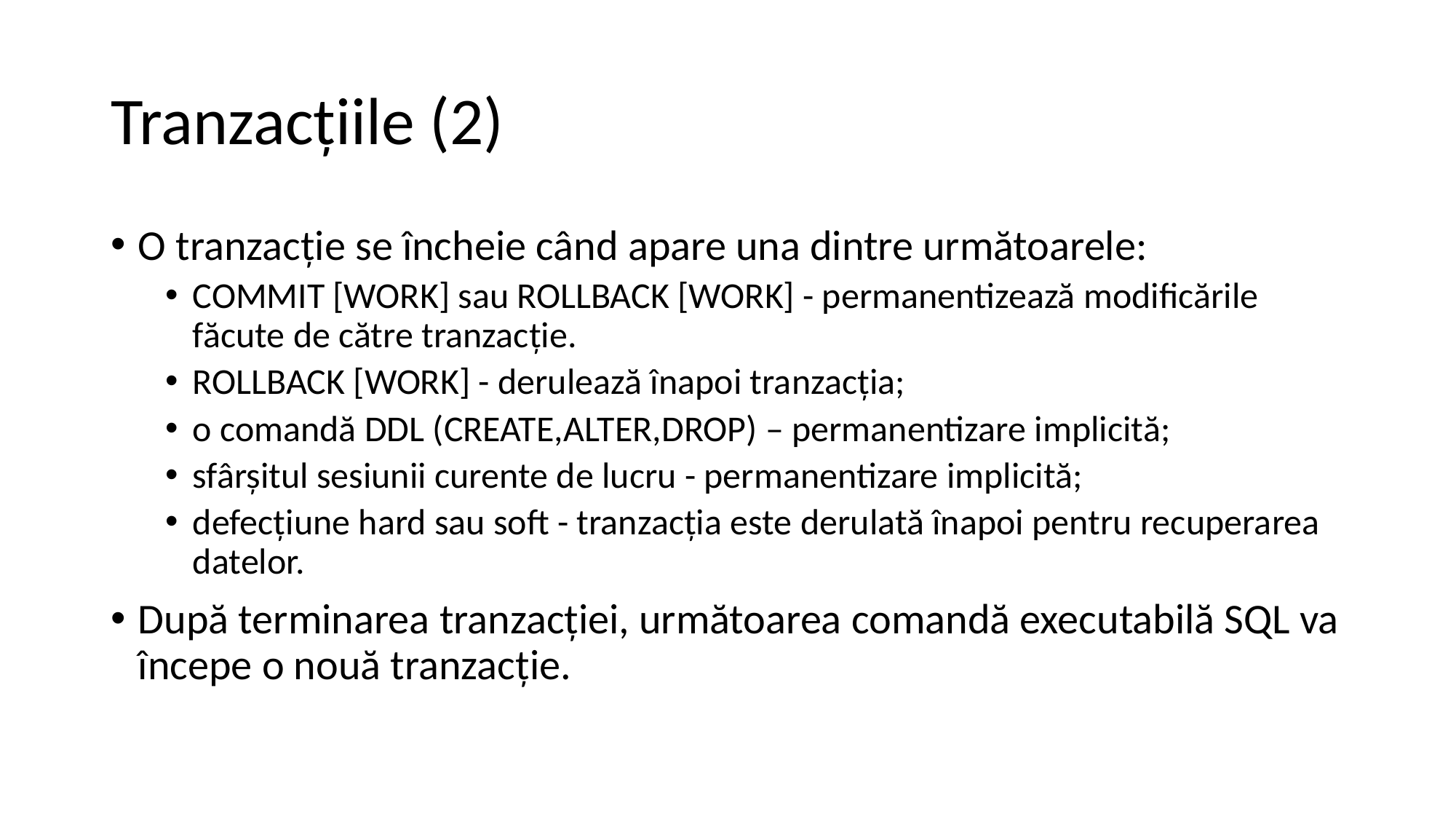

# Tranzacţiile (2)
O tranzacţie se încheie când apare una dintre următoarele:
COMMIT [WORK] sau ROLLBACK [WORK] - permanentizează modificările făcute de către tranzacţie.
ROLLBACK [WORK] - derulează înapoi tranzacţia;
o comandă DDL (CREATE,ALTER,DROP) – permanentizare implicită;
sfârşitul sesiunii curente de lucru - permanentizare implicită;
defecţiune hard sau soft - tranzacţia este derulată înapoi pentru recuperarea datelor.
După terminarea tranzacţiei, următoarea comandă executabilă SQL va începe o nouă tranzacţie.